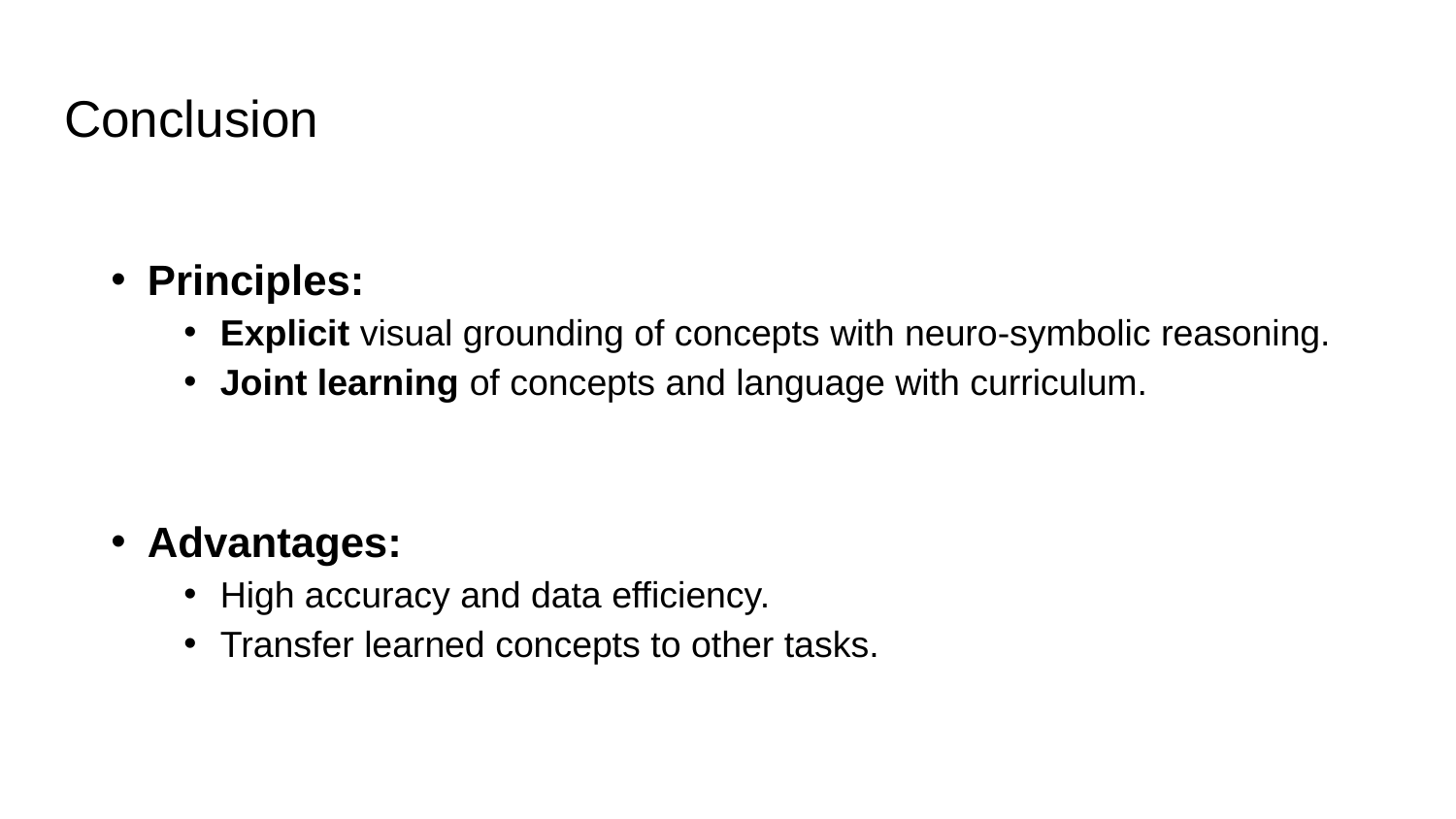

# Conclusion

Principles:
Explicit visual grounding of concepts with neuro-symbolic reasoning.
Joint learning of concepts and language with curriculum.
Advantages:
High accuracy and data efficiency.
Transfer learned concepts to other tasks.